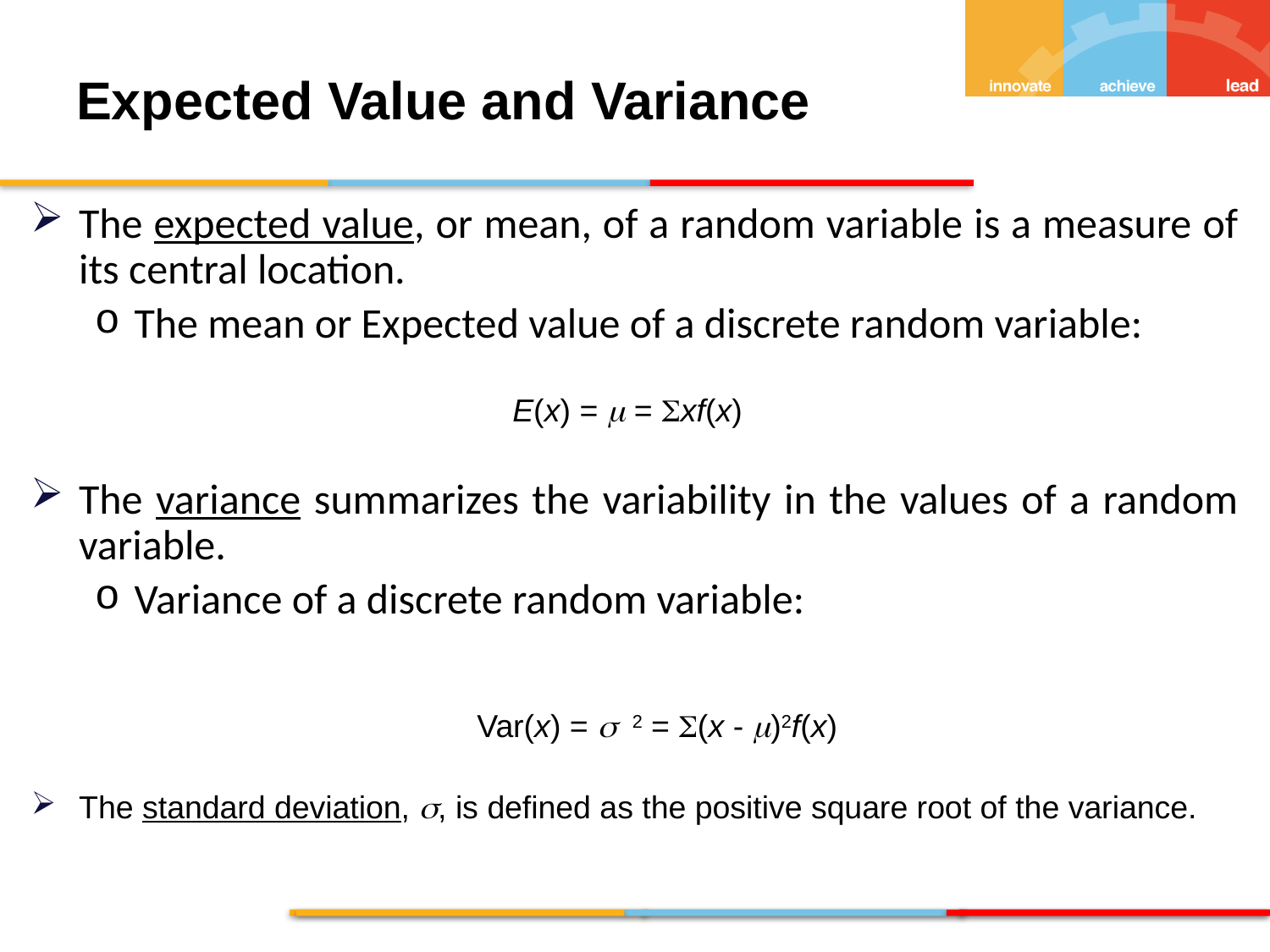

Expected Value and Variance
The expected value, or mean, of a random variable is a measure of its central location.
The mean or Expected value of a discrete random variable:

                                               E(x) = μ = Σxf(x)

The variance summarizes the variability in the values of a random variable.
Variance of a discrete random variable:

                                           Var(x) = σ 2 = Σ(x - μ)2f(x)

The standard deviation, σ, is defined as the positive square root of the variance.